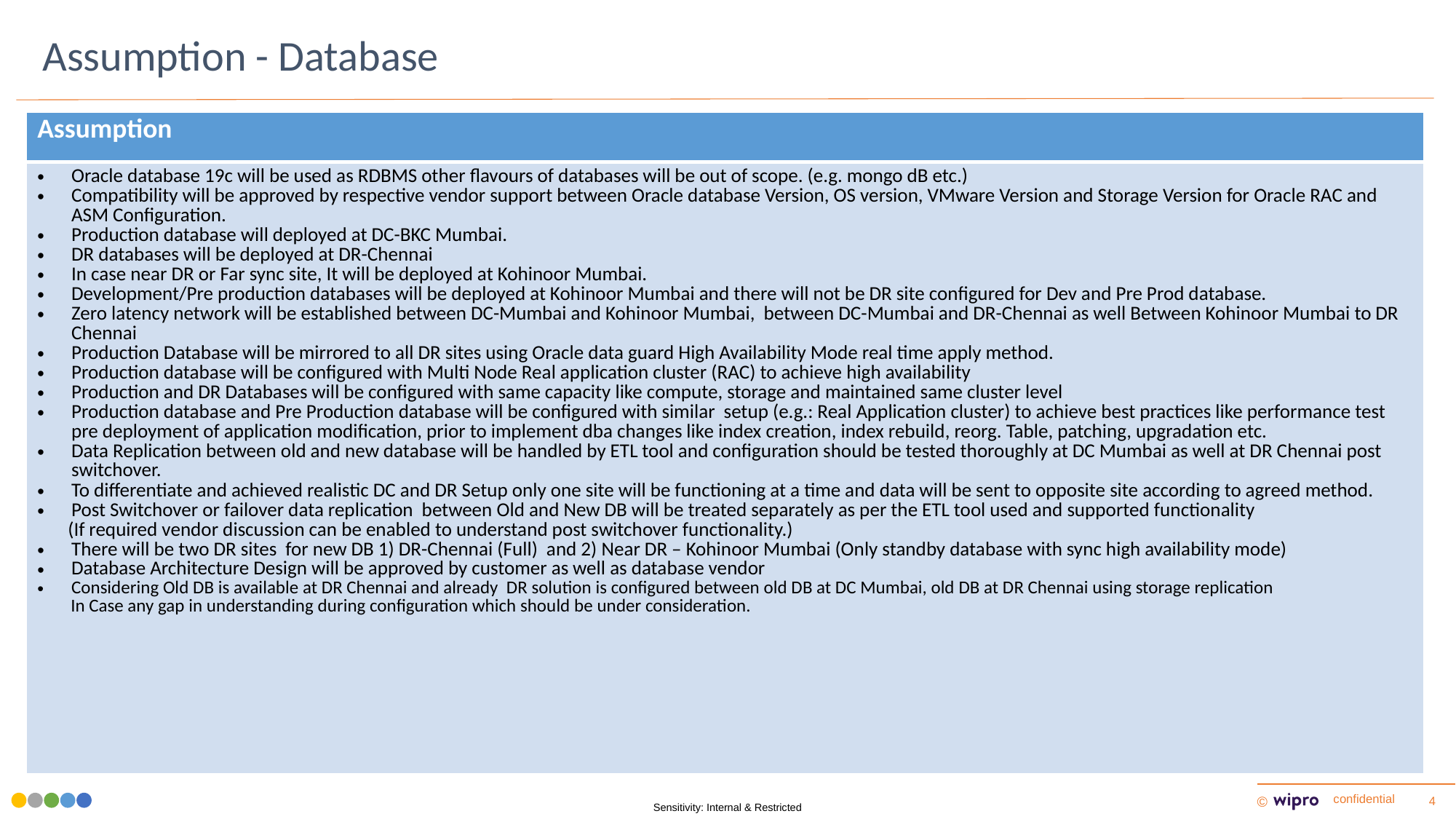

Assumption - Database
| Assumption |
| --- |
| Oracle database 19c will be used as RDBMS other flavours of databases will be out of scope. (e.g. mongo dB etc.) Compatibility will be approved by respective vendor support between Oracle database Version, OS version, VMware Version and Storage Version for Oracle RAC and ASM Configuration. Production database will deployed at DC-BKC Mumbai. DR databases will be deployed at DR-Chennai In case near DR or Far sync site, It will be deployed at Kohinoor Mumbai. Development/Pre production databases will be deployed at Kohinoor Mumbai and there will not be DR site configured for Dev and Pre Prod database. Zero latency network will be established between DC-Mumbai and Kohinoor Mumbai, between DC-Mumbai and DR-Chennai as well Between Kohinoor Mumbai to DR Chennai Production Database will be mirrored to all DR sites using Oracle data guard High Availability Mode real time apply method. Production database will be configured with Multi Node Real application cluster (RAC) to achieve high availability Production and DR Databases will be configured with same capacity like compute, storage and maintained same cluster level Production database and Pre Production database will be configured with similar setup (e.g.: Real Application cluster) to achieve best practices like performance test pre deployment of application modification, prior to implement dba changes like index creation, index rebuild, reorg. Table, patching, upgradation etc. Data Replication between old and new database will be handled by ETL tool and configuration should be tested thoroughly at DC Mumbai as well at DR Chennai post switchover. To differentiate and achieved realistic DC and DR Setup only one site will be functioning at a time and data will be sent to opposite site according to agreed method. Post Switchover or failover data replication between Old and New DB will be treated separately as per the ETL tool used and supported functionality (If required vendor discussion can be enabled to understand post switchover functionality.) There will be two DR sites for new DB 1) DR-Chennai (Full) and 2) Near DR – Kohinoor Mumbai (Only standby database with sync high availability mode) Database Architecture Design will be approved by customer as well as database vendor Considering Old DB is available at DR Chennai and already DR solution is configured between old DB at DC Mumbai, old DB at DR Chennai using storage replication In Case any gap in understanding during configuration which should be under consideration. |